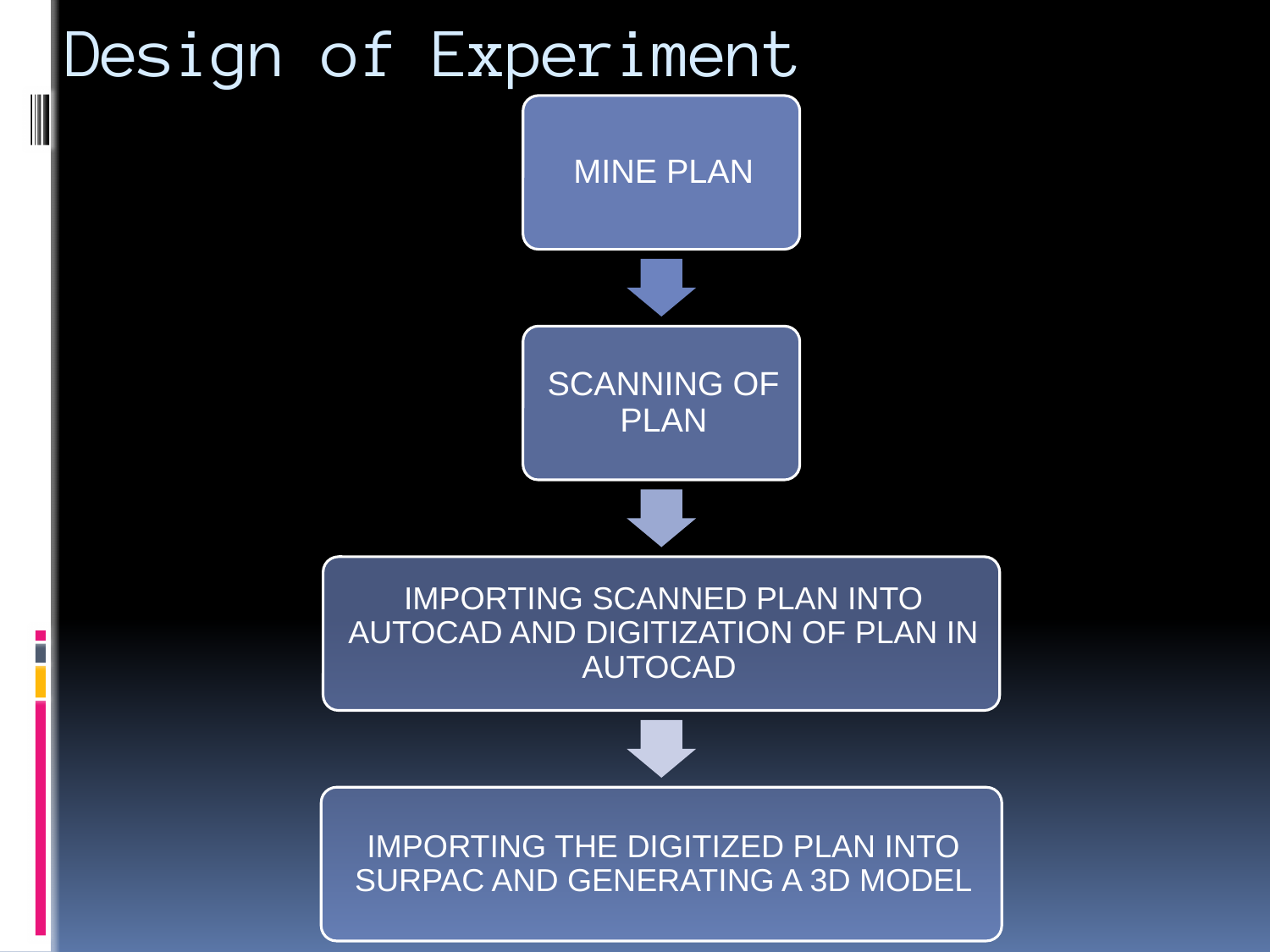

# Design of Experiment
MINE PLAN

SCANNING OF PLAN

IMPORTING SCANNED PLAN INTO AUTOCAD AND DIGITIZATION OF PLAN IN AUTOCAD

IMPORTING THE DIGITIZED PLAN INTO SURPAC AND GENERATING A 3D MODEL